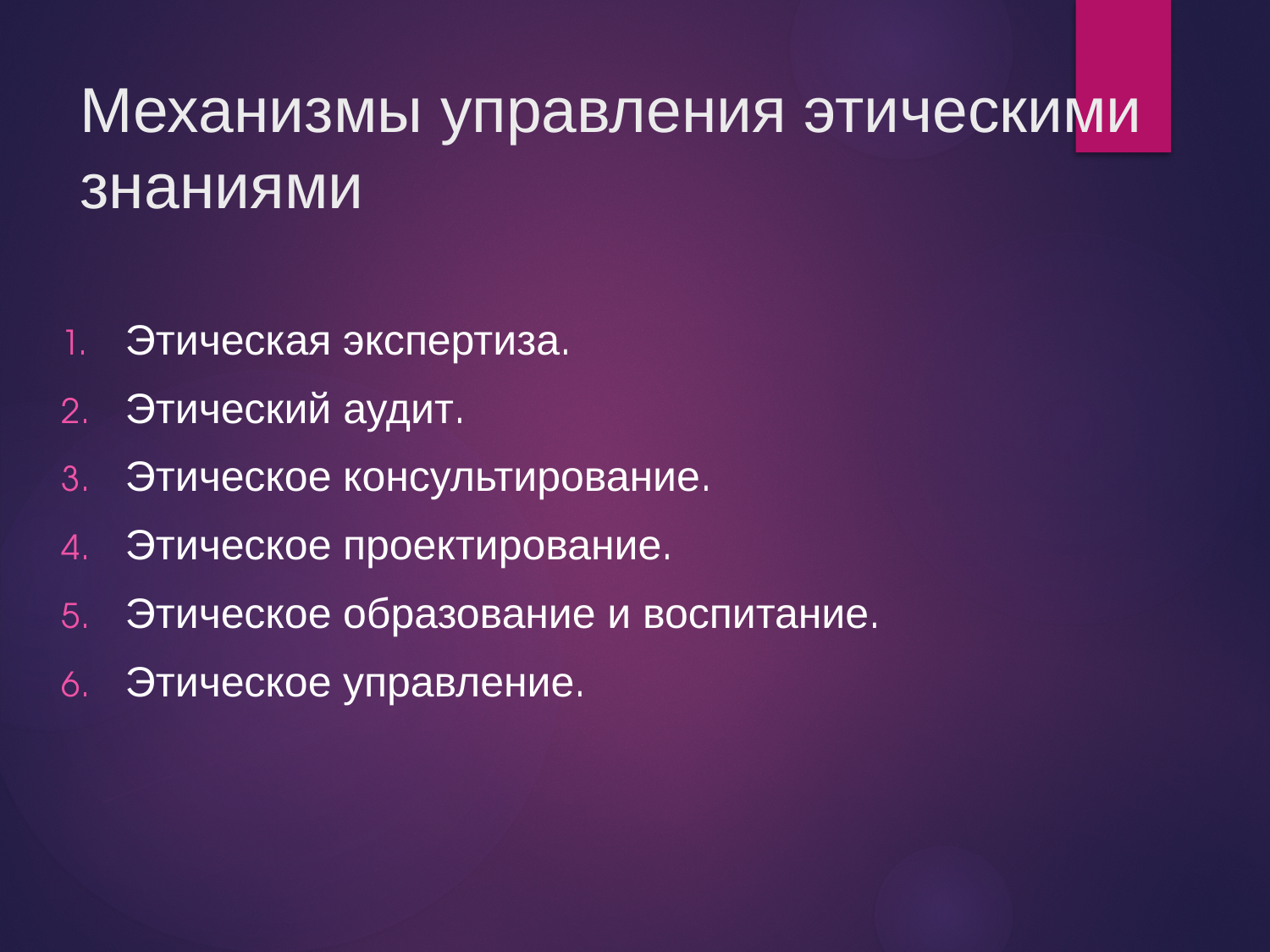

# Механизмы управления этическими знаниями
Этическая экспертиза.
Этический аудит.
Этическое консультирование.
Этическое проектирование.
Этическое образование и воспитание.
Этическое управление.